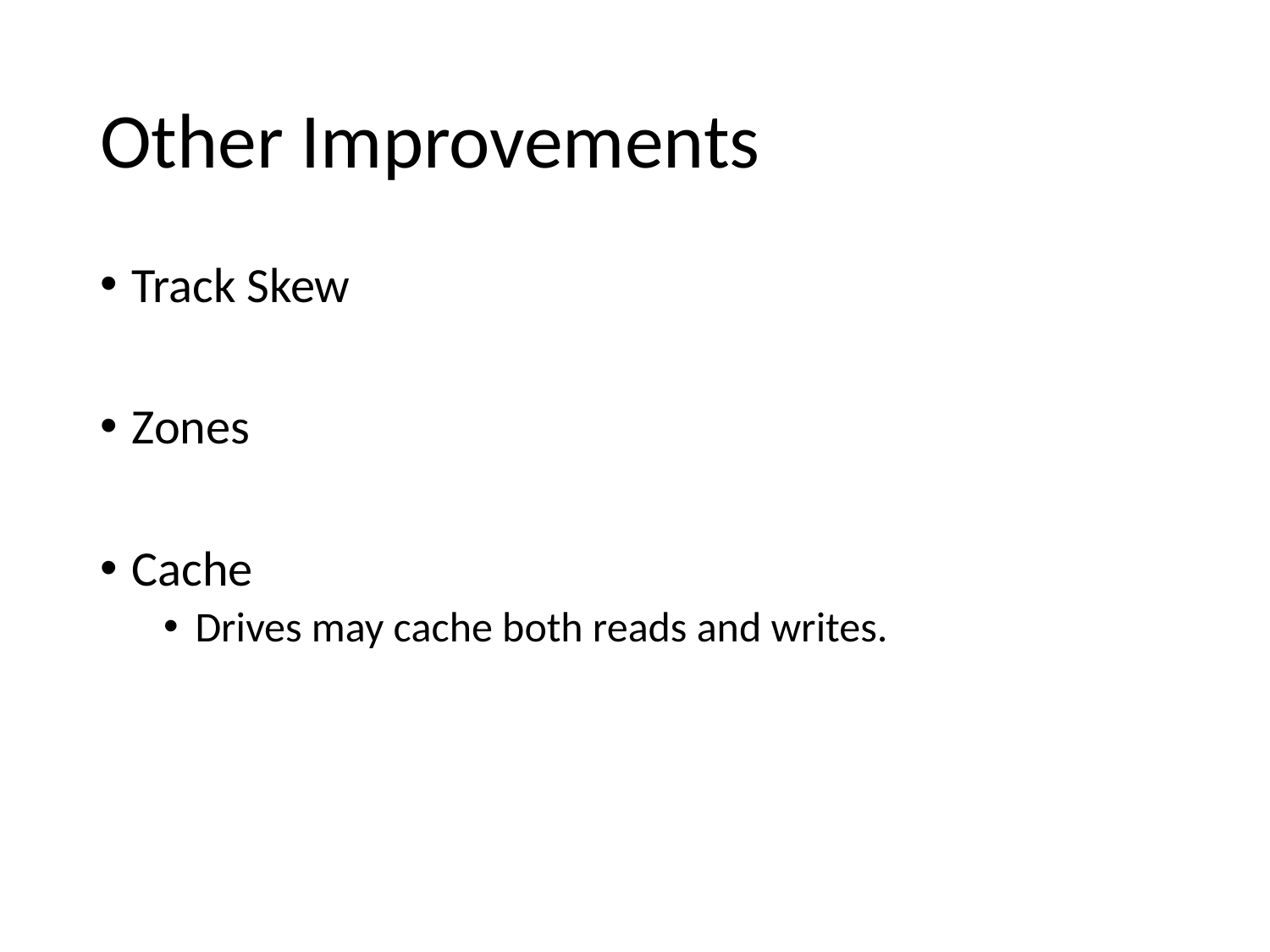

# Other Improvements
Track Skew

Zones

Cache
Drives may cache both reads and writes.